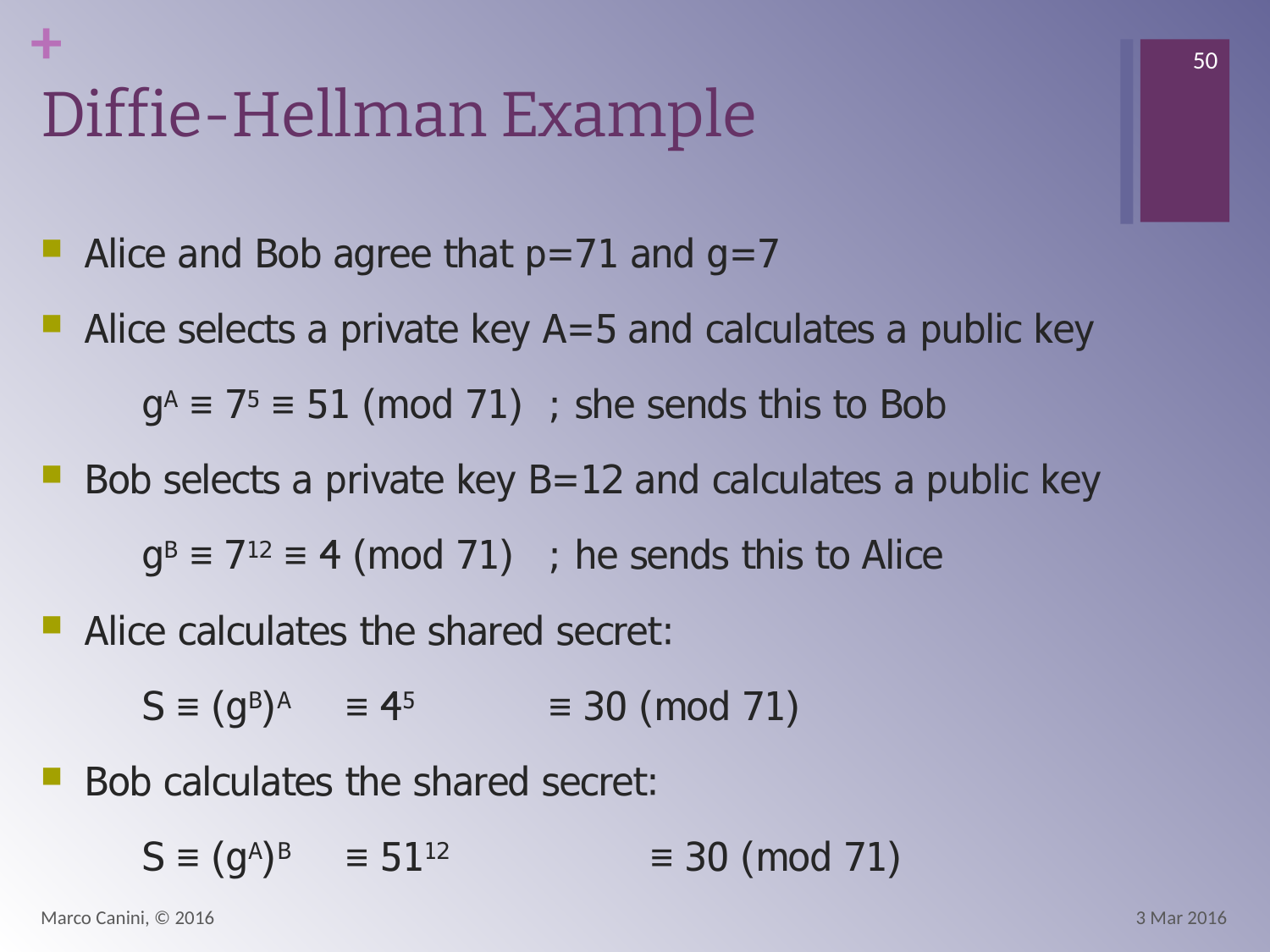

50
# Diffie-Hellman Example
Alice and Bob agree that p=71 and g=7
Alice selects a private key A=5 and calculates a public key
	gA ≡ 75 ≡ 51 (mod 71)	; she sends this to Bob
Bob selects a private key B=12 and calculates a public key
	gB ≡ 712 ≡ 4 (mod 71)	; he sends this to Alice
Alice calculates the shared secret:
	S ≡ (gB)A	≡ 45		≡ 30 (mod 71)
Bob calculates the shared secret:
	S ≡ (gA)B	≡ 5112		≡ 30 (mod 71)
Marco Canini, © 2016
3 Mar 2016